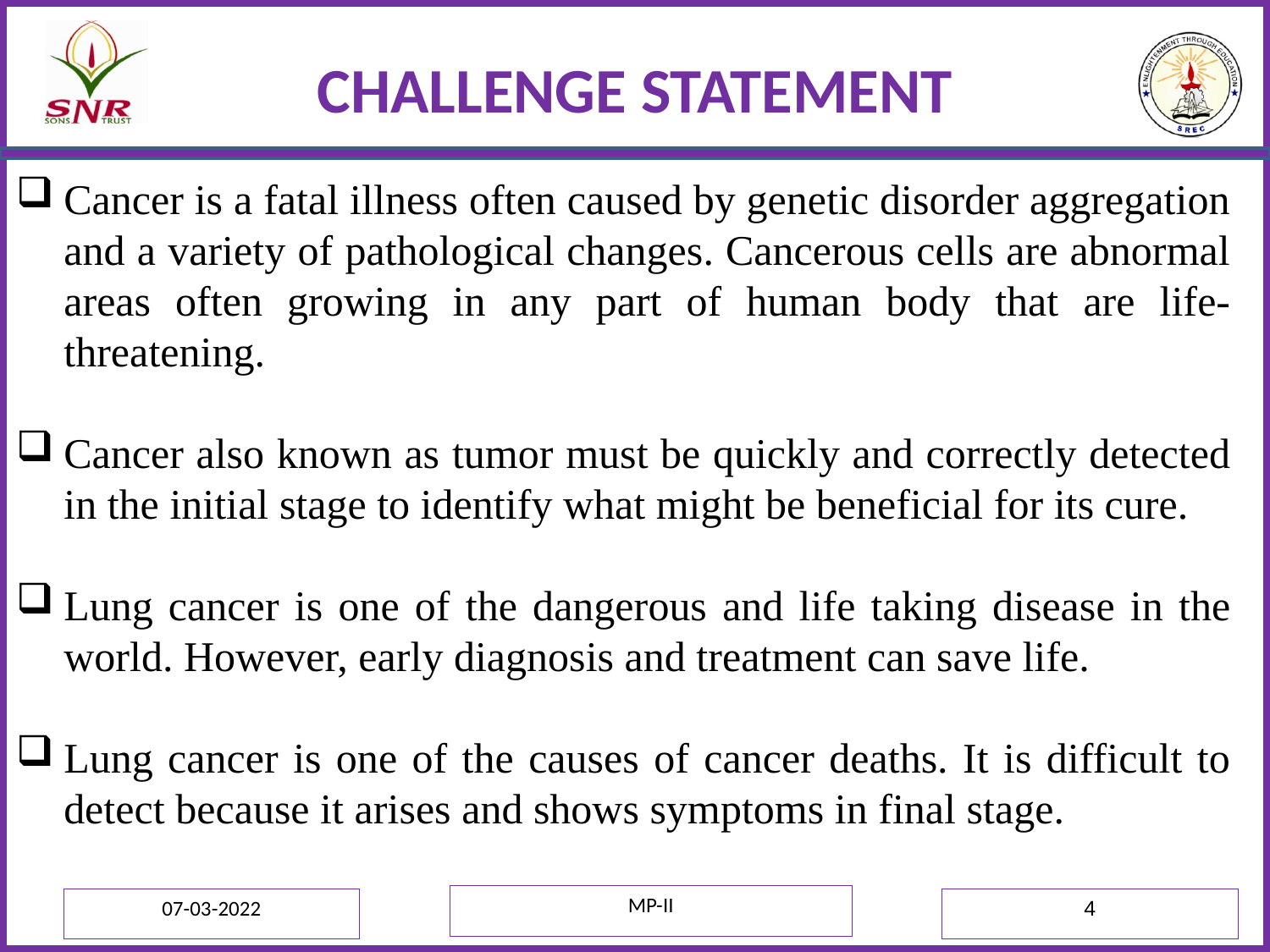

# CHALLENGE STATEMENT
Cancer is a fatal illness often caused by genetic disorder aggregation and a variety of pathological changes. Cancerous cells are abnormal areas often growing in any part of human body that are life-threatening.

Cancer also known as tumor must be quickly and correctly detected in the initial stage to identify what might be beneficial for its cure.

Lung cancer is one of the dangerous and life taking disease in the world. However, early diagnosis and treatment can save life.

Lung cancer is one of the causes of cancer deaths. It is difficult to detect because it arises and shows symptoms in final stage.

MP-II
07-03-2022
4